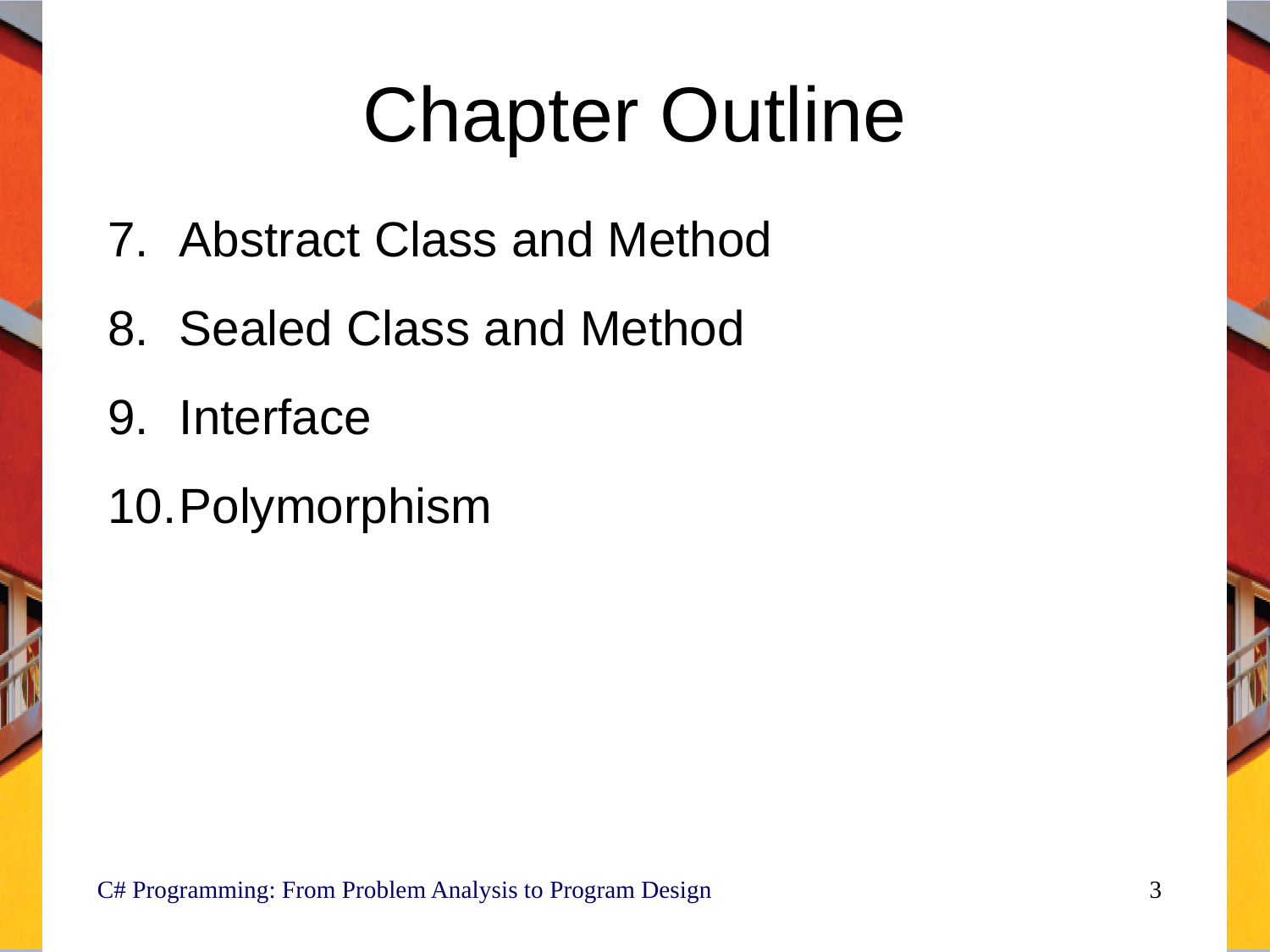

# Chapter Outline
Abstract Class and Method
Sealed Class and Method
Interface
Polymorphism
C# Programming: From Problem Analysis to Program Design

3